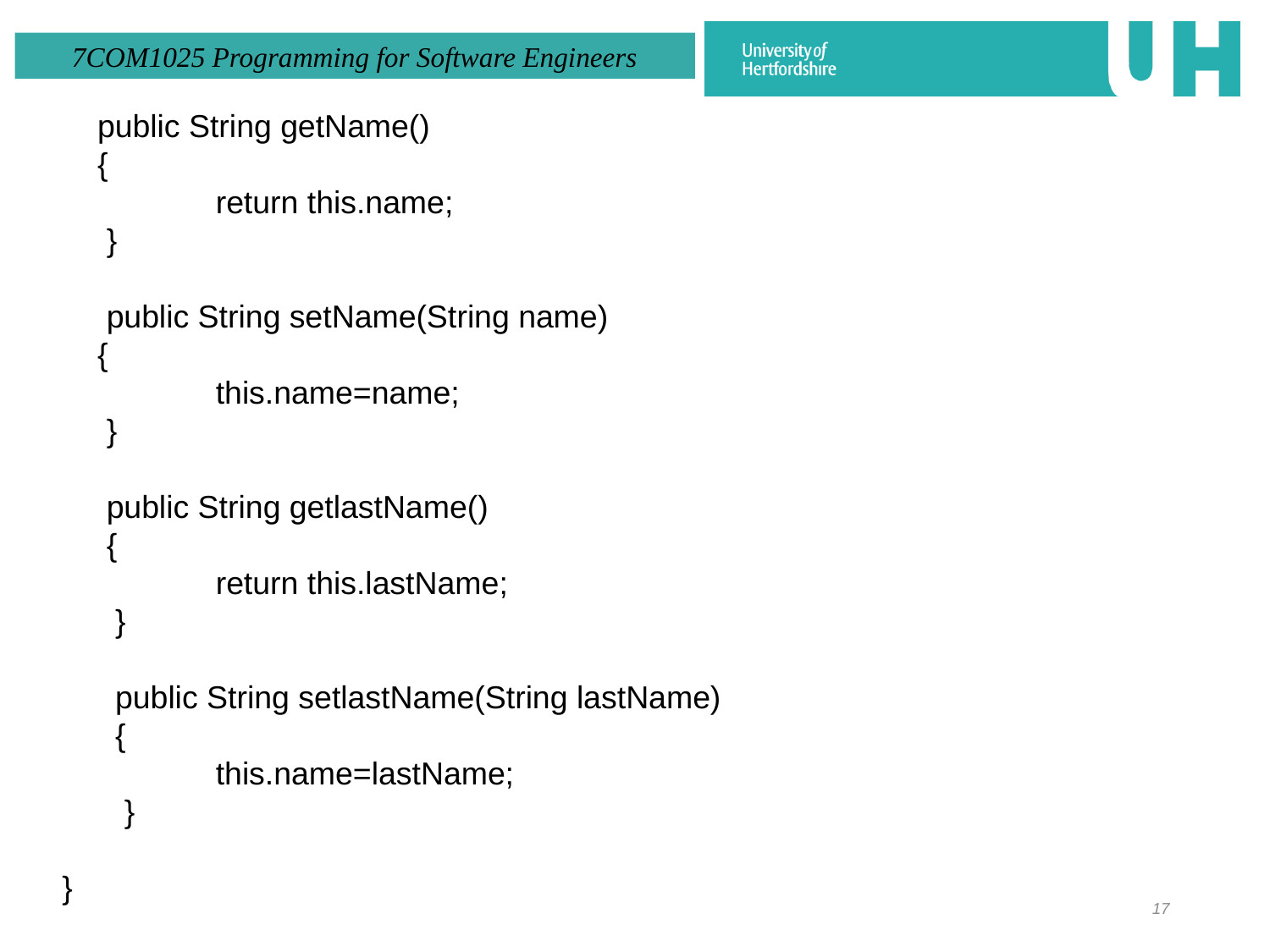

public String getName()
    {
	   return this.name;
     }

     public String setName(String name)
    {
	   this.name=name;
     }

     public String getlastName()
     {
	   return this.lastName;
      }

      public String setlastName(String lastName)
      {
	   this.name=lastName;
       }

}
17